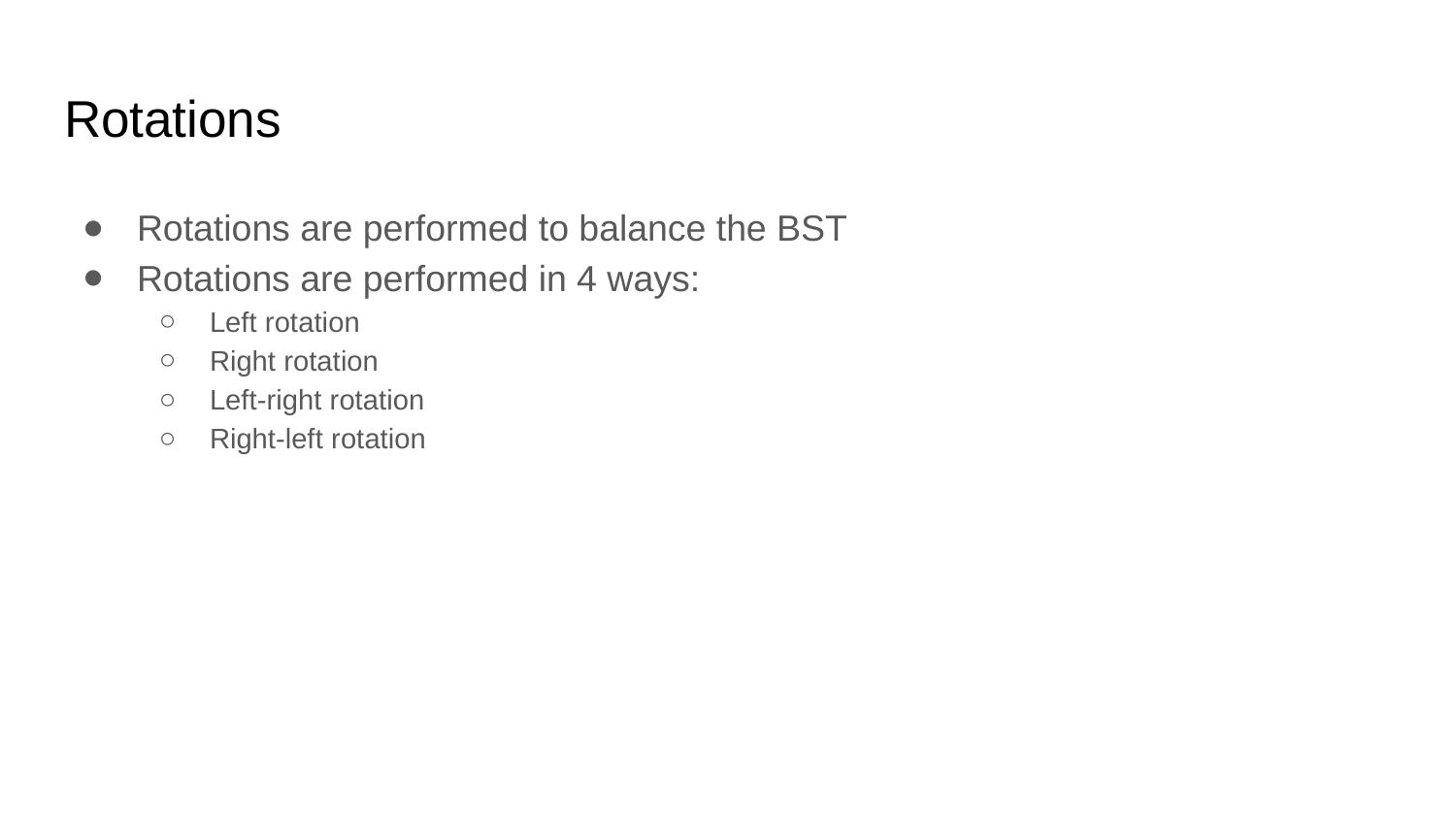

# Rotations
Rotations are performed to balance the BST
Rotations are performed in 4 ways:
Left rotation
Right rotation
Left-right rotation
Right-left rotation